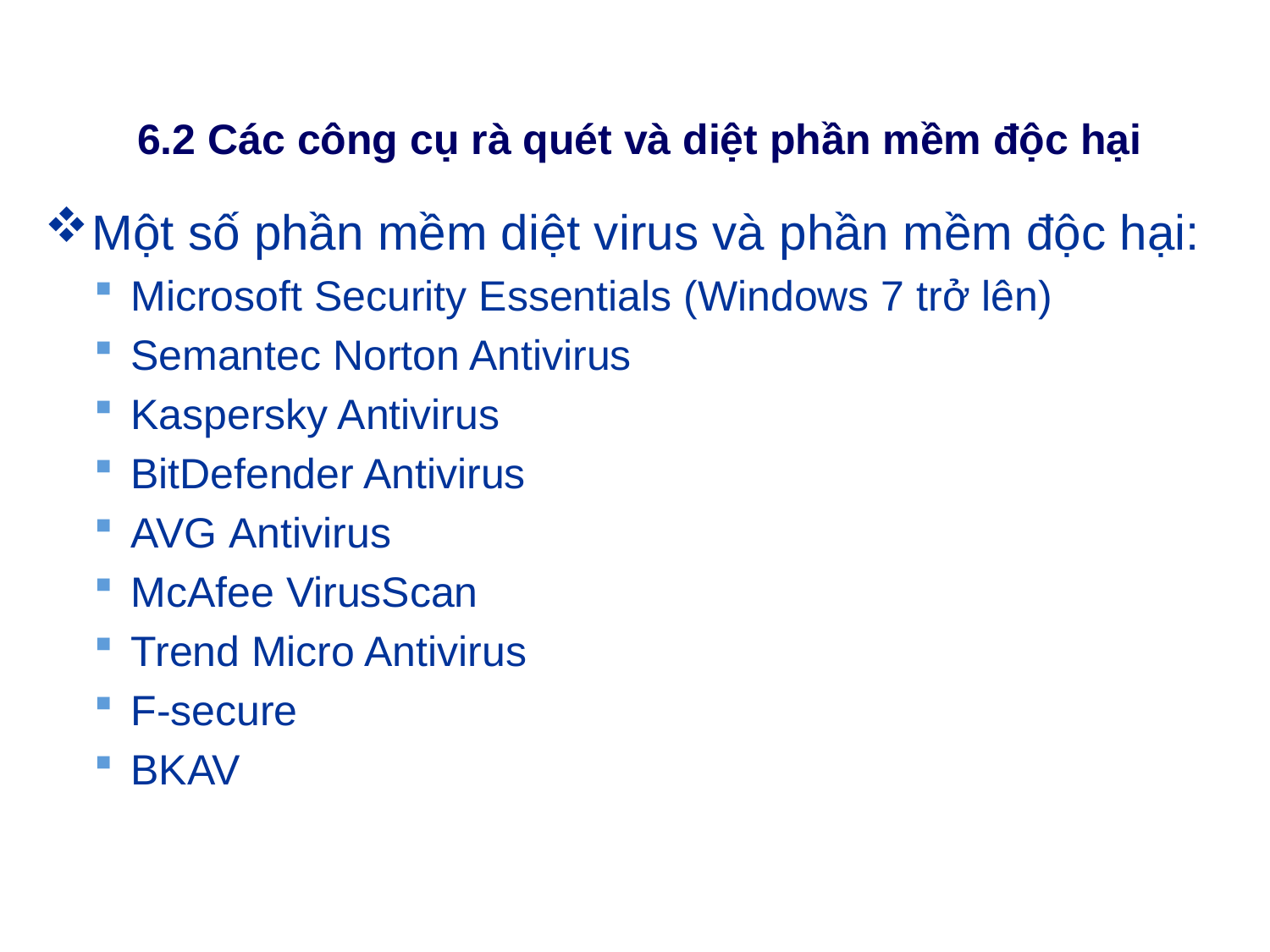

# 6.2 Các công cụ rà quét và diệt phần mềm độc hại
Một số phần mềm diệt virus và phần mềm độc hại:
Microsoft Security Essentials (Windows 7 trở lên)
Semantec Norton Antivirus
Kaspersky Antivirus
BitDefender Antivirus
AVG Antivirus
McAfee VirusScan
Trend Micro Antivirus
F-secure
BKAV